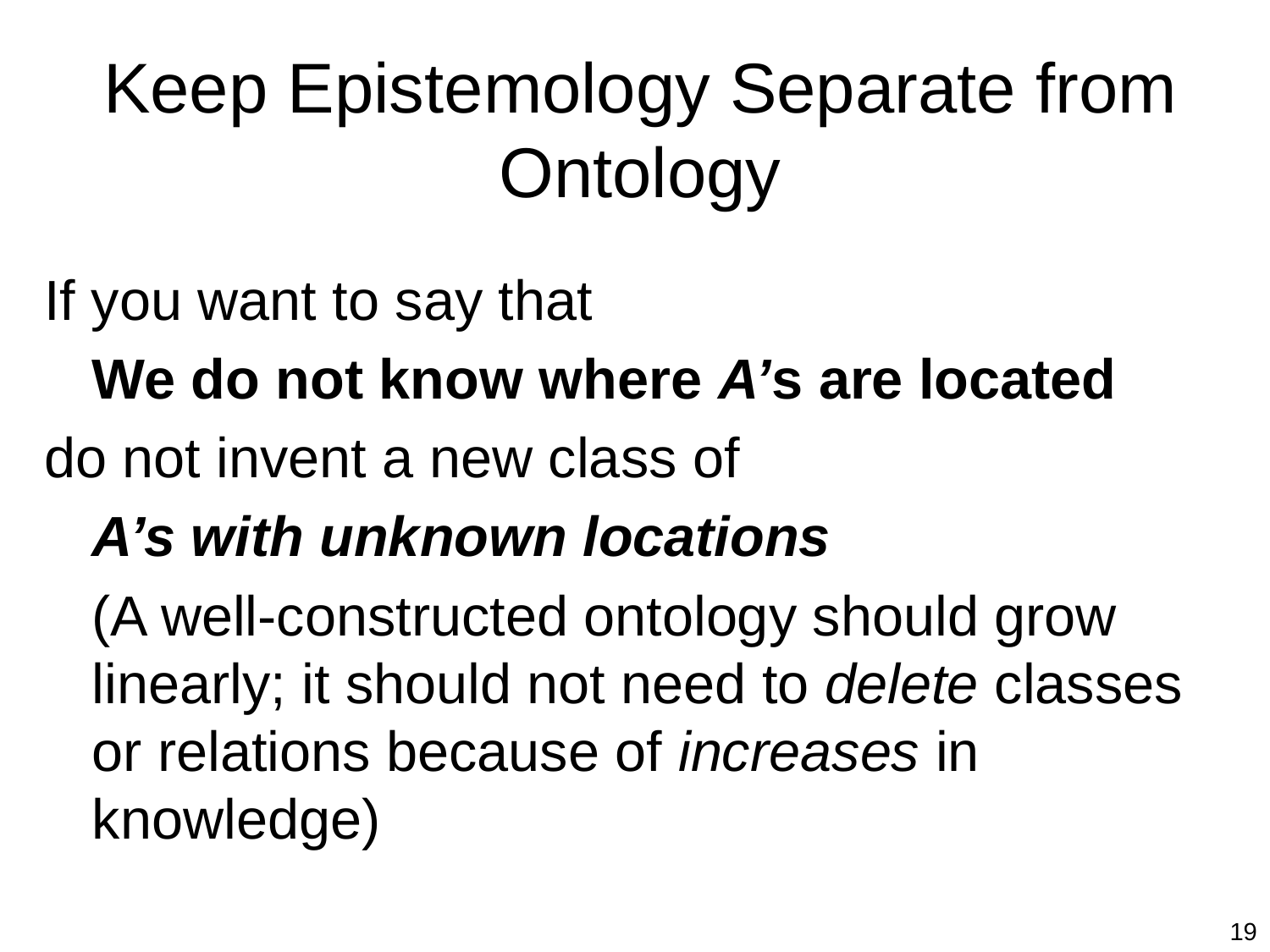

# Keep Epistemology Separate from Ontology
If you want to say that
	We do not know where A’s are located
do not invent a new class of
	A’s with unknown locations
	(A well-constructed ontology should grow linearly; it should not need to delete classes or relations because of increases in knowledge)
19